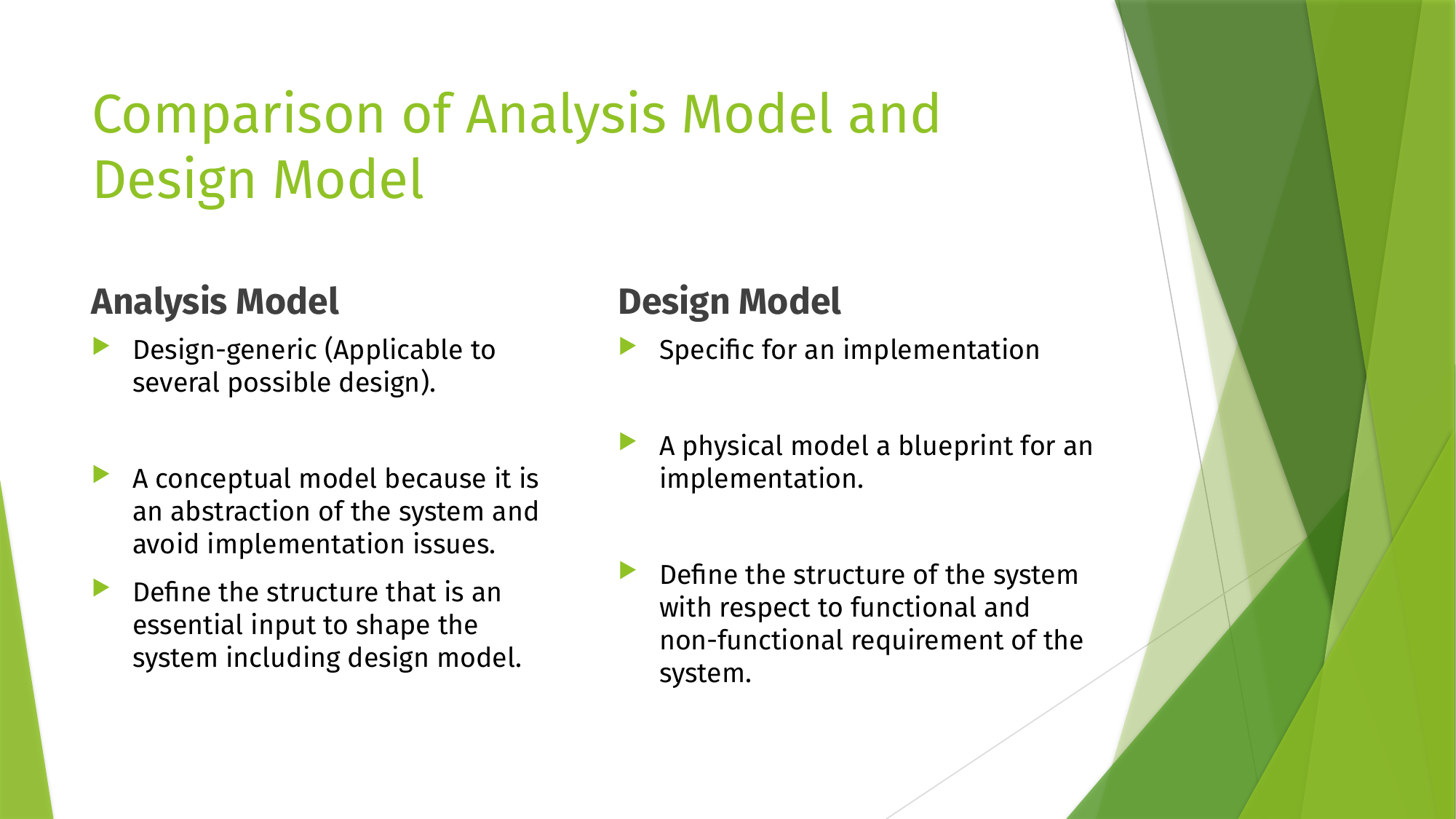

# Comparison of Analysis Model and Design Model
Analysis Model
Design Model
Design-generic (Applicable to several possible design).

A conceptual model because it is an abstraction of the system and avoid implementation issues.
Define the structure that is an essential input to shape the system including design model.
Specific for an implementation

A physical model a blueprint for an implementation.

Define the structure of the system with respect to functional and non-functional requirement of the system.